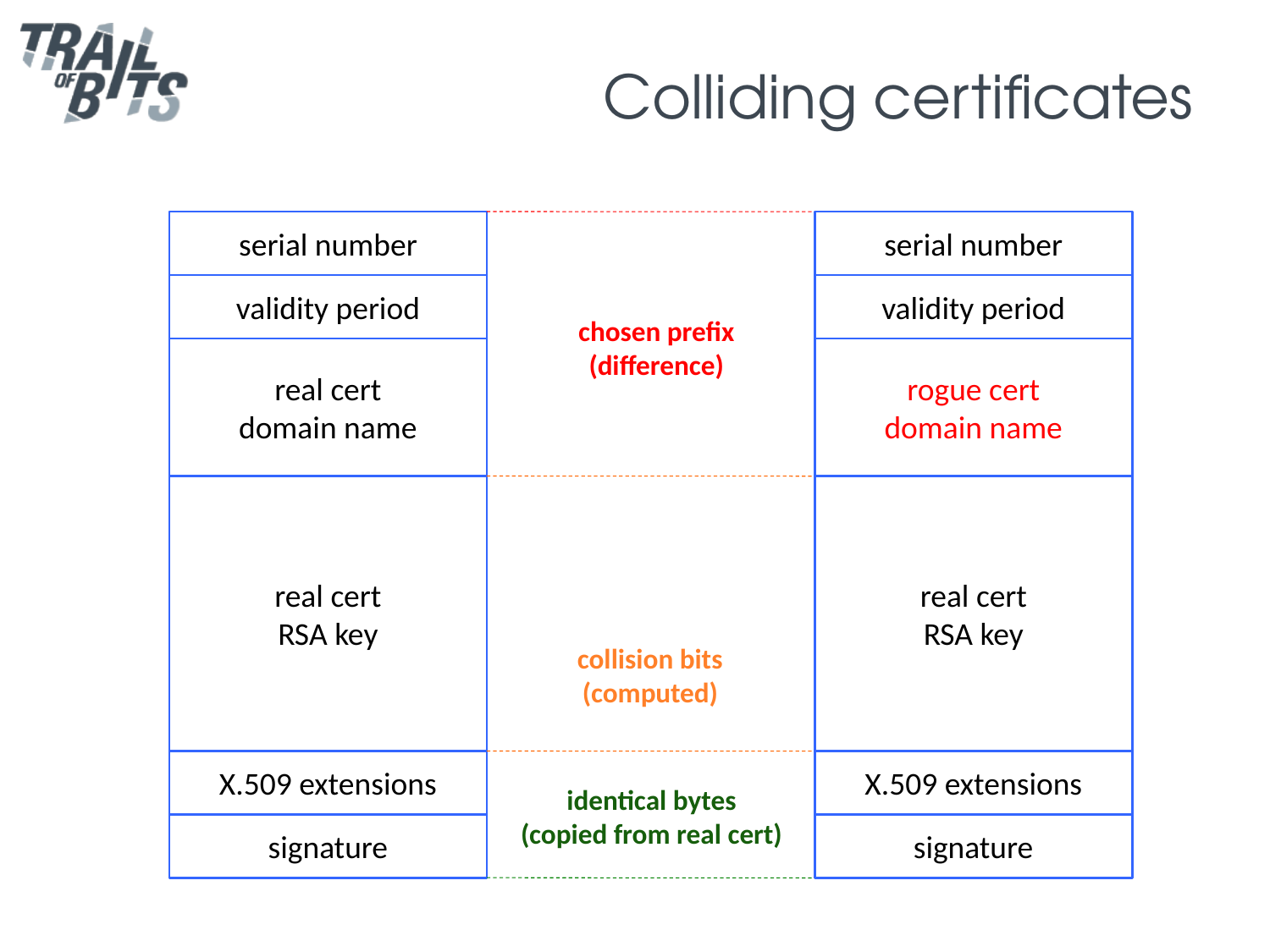

# Colliding certificates
serial number
serial number
validity period
validity period
chosen prefix
(difference)
real cert
domain name
rogue cert
domain name
real cert
RSA key
real cert
RSA key
collision bits
(computed)
X.509 extensions
X.509 extensions
identical bytes
(copied from real cert)
signature
signature